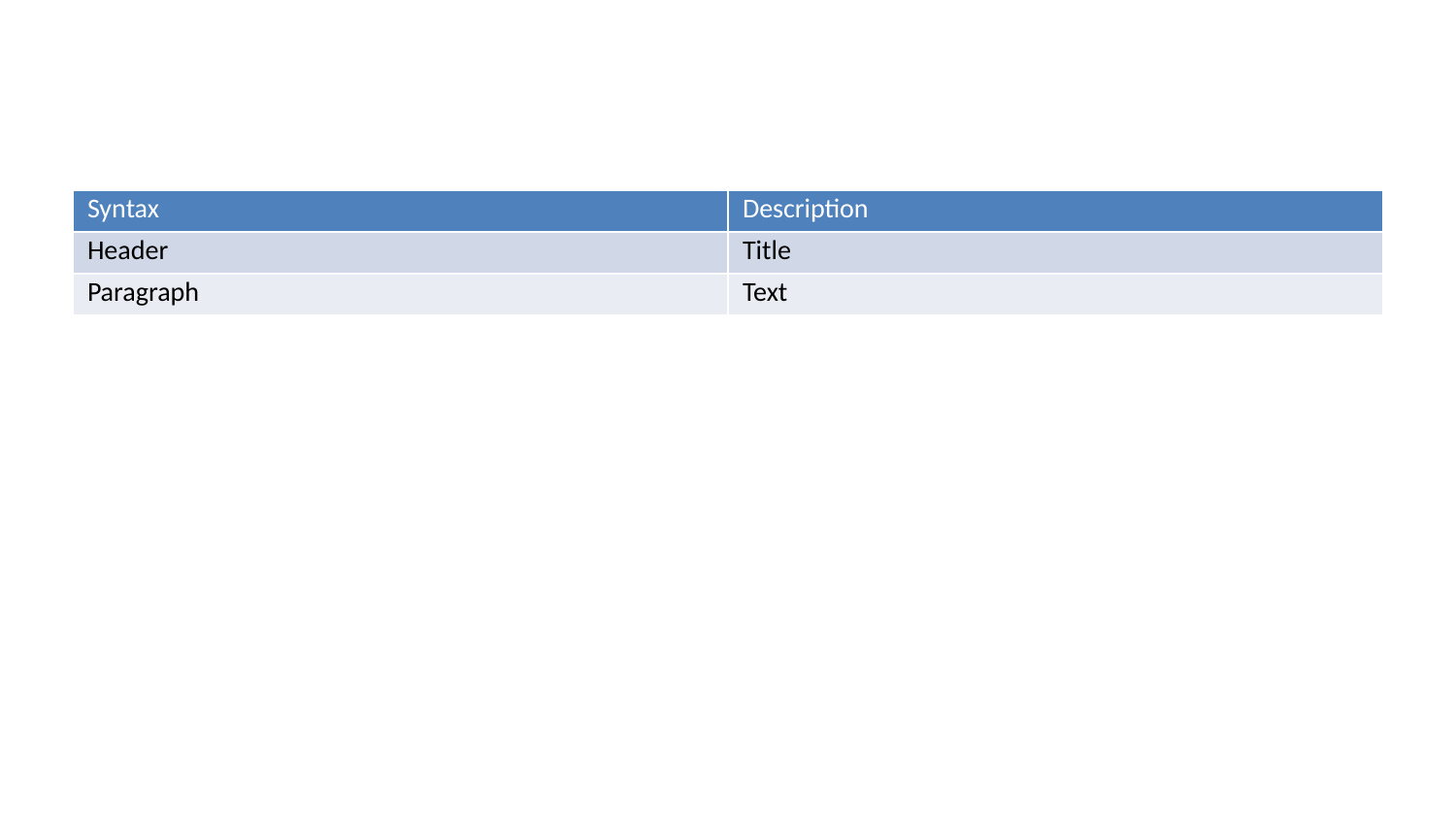

| Syntax | Description |
| --- | --- |
| Header | Title |
| Paragraph | Text |